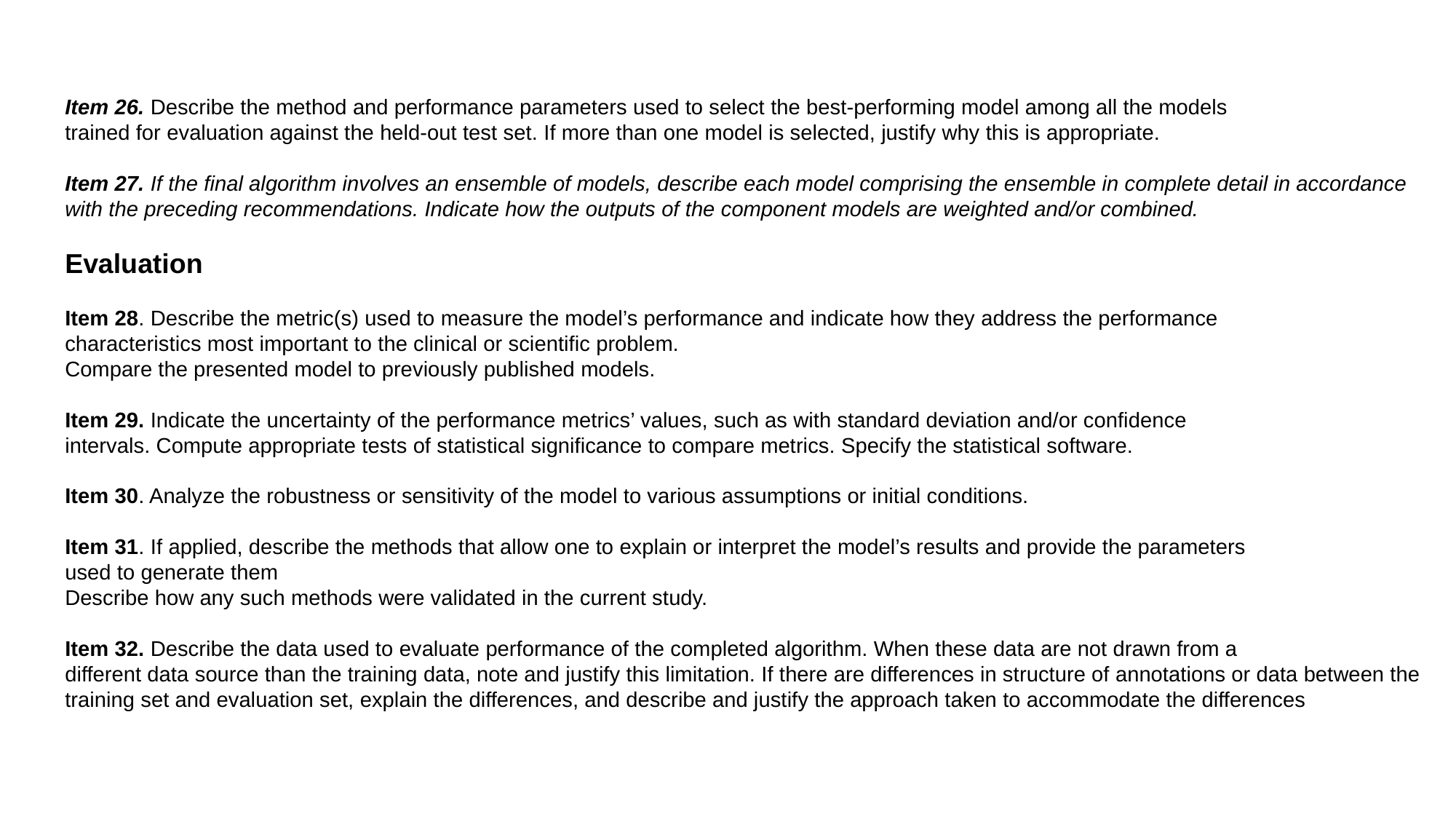

Item 26. Describe the method and performance parameters used to select the best-performing model among all the models
trained for evaluation against the held-out test set. If more than one model is selected, justify why this is appropriate.

Item 27. If the final algorithm involves an ensemble of models, describe each model comprising the ensemble in complete detail in accordance with the preceding recommendations. Indicate how the outputs of the component models are weighted and/or combined.

Evaluation

Item 28. Describe the metric(s) used to measure the model’s performance and indicate how they address the performance
characteristics most important to the clinical or scientific problem.
Compare the presented model to previously published models.

Item 29. Indicate the uncertainty of the performance metrics’ values, such as with standard deviation and/or confidence
intervals. Compute appropriate tests of statistical significance to compare metrics. Specify the statistical software.

Item 30. Analyze the robustness or sensitivity of the model to various assumptions or initial conditions.

Item 31. If applied, describe the methods that allow one to explain or interpret the model’s results and provide the parameters
used to generate them
Describe how any such methods were validated in the current study.

Item 32. Describe the data used to evaluate performance of the completed algorithm. When these data are not drawn from a
different data source than the training data, note and justify this limitation. If there are differences in structure of annotations or data between the training set and evaluation set, explain the differences, and describe and justify the approach taken to accommodate the differences